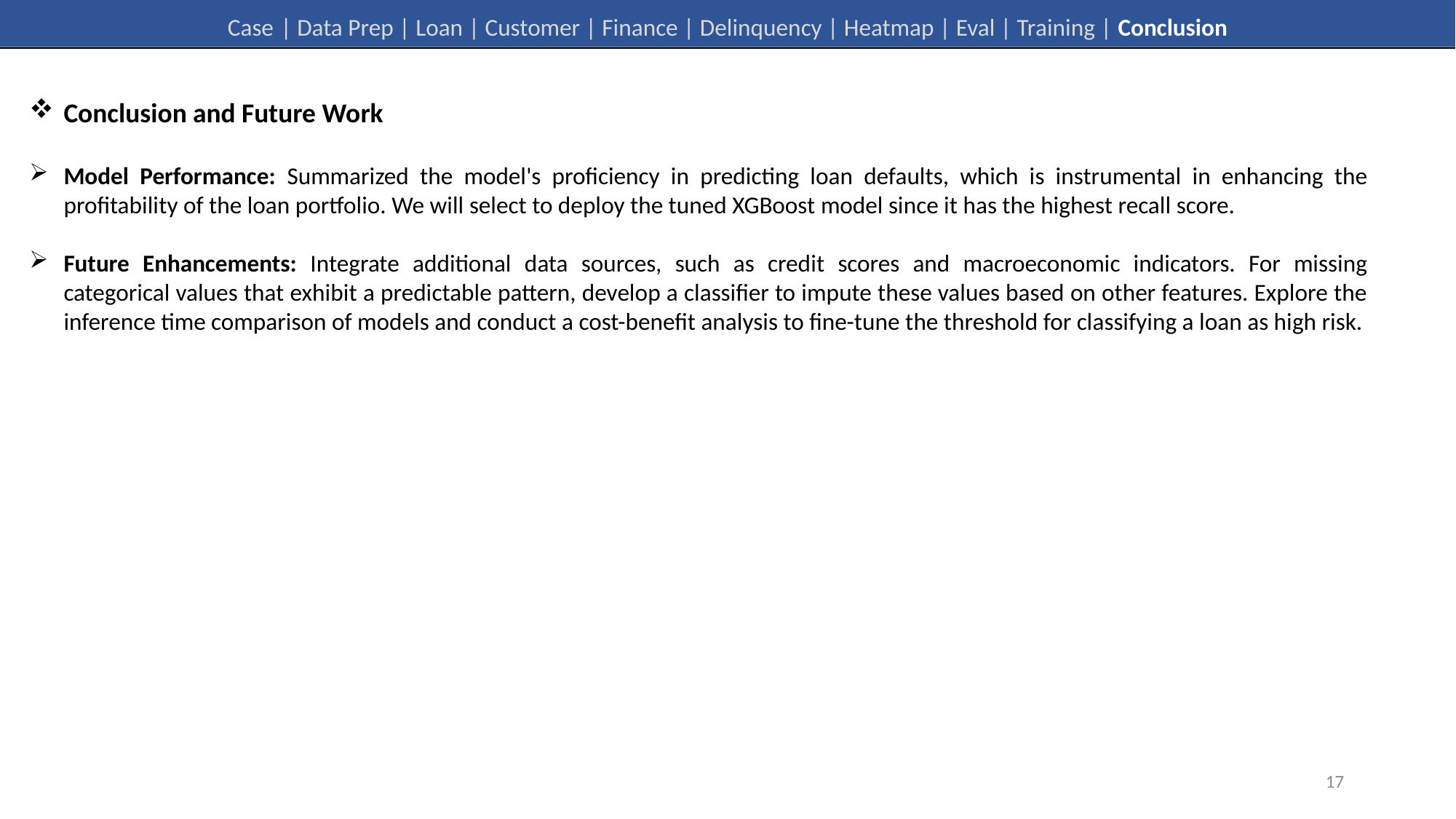

Case | Data Prep | Loan | Customer | Finance | Delinquency | Heatmap | Eval | Training | Conclusion
Conclusion and Future Work
Model Performance: Summarized the model's proficiency in predicting loan defaults, which is instrumental in enhancing the profitability of the loan portfolio. We will select to deploy the tuned XGBoost model since it has the highest recall score.

Future Enhancements: Integrate additional data sources, such as credit scores and macroeconomic indicators. For missing categorical values that exhibit a predictable pattern, develop a classifier to impute these values based on other features. Explore the inference time comparison of models and conduct a cost-benefit analysis to fine-tune the threshold for classifying a loan as high risk.
17